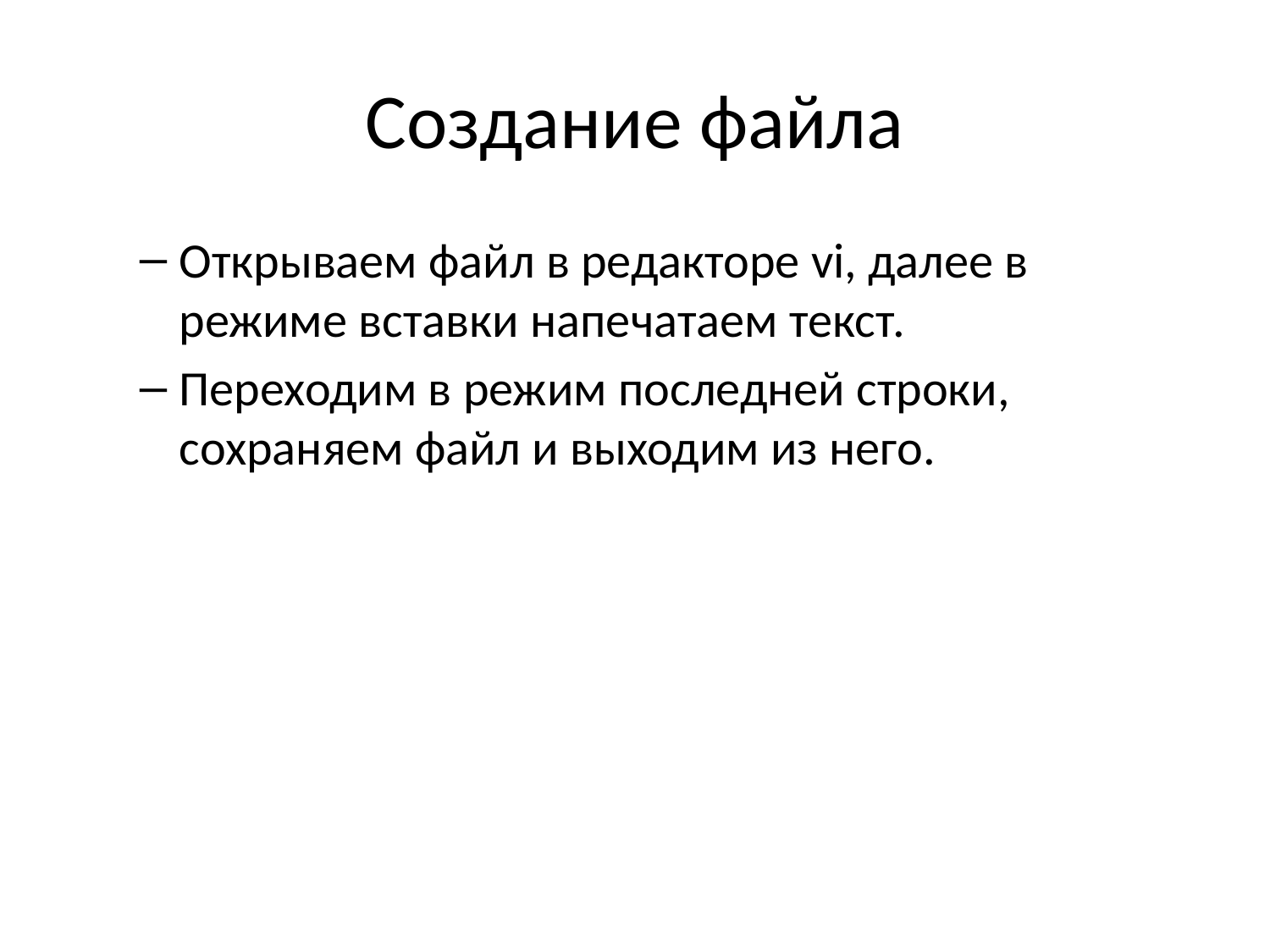

Создание файла
Открываем файл в редакторе vi, далее в режиме вставки напечатаем текст.
Переходим в режим последней строки, сохраняем файл и выходим из него.